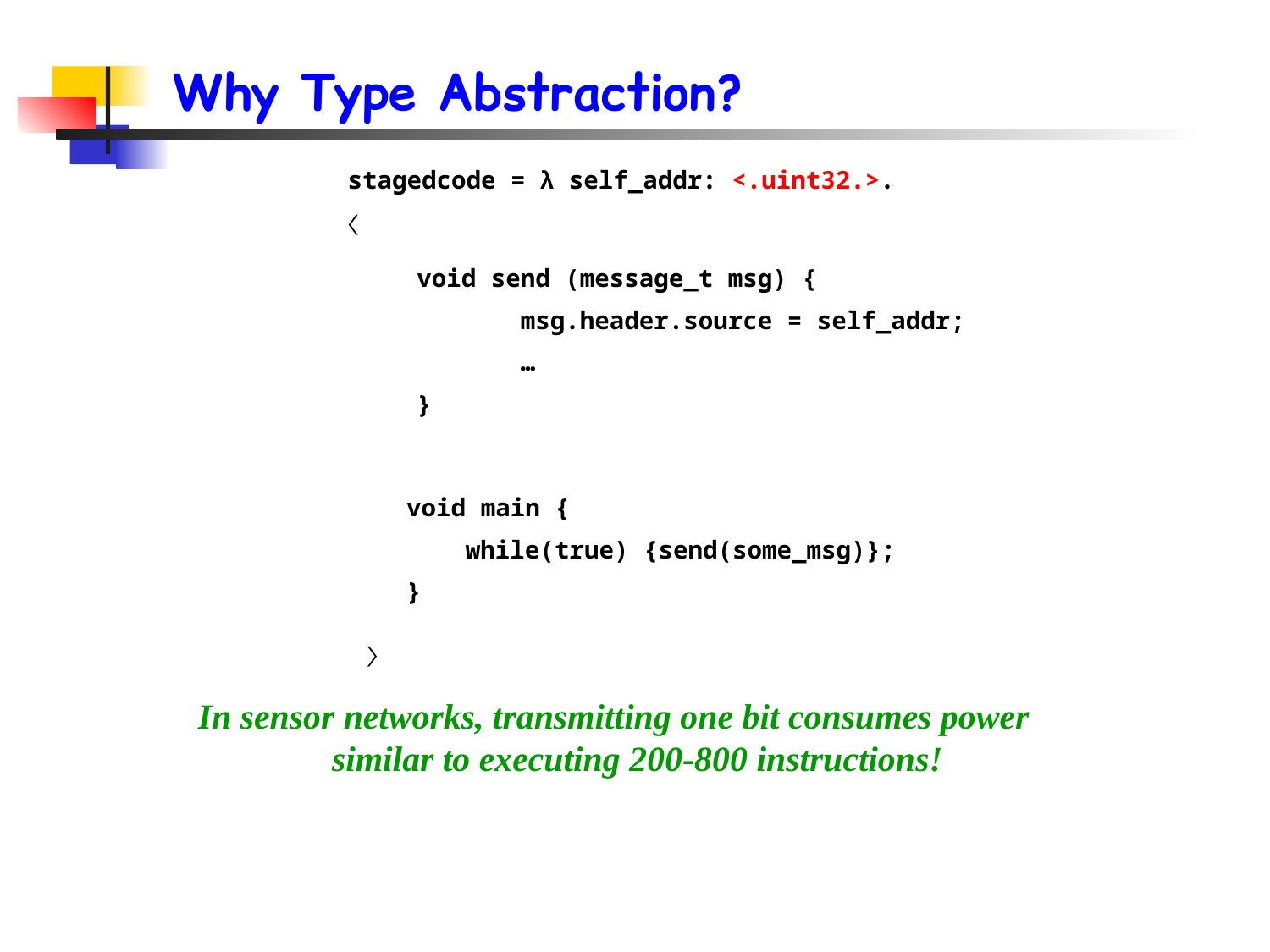

# Why Type Abstraction?
stagedcode = λ self_addr: <.uint32.>.
〈

〉

void send (message_t msg) {
       msg.header.source = self_addr;
       …
}
void main {
    while(true) {send(some_msg)};
}
In sensor networks, transmitting one bit consumes power similar to executing 200-800 instructions!